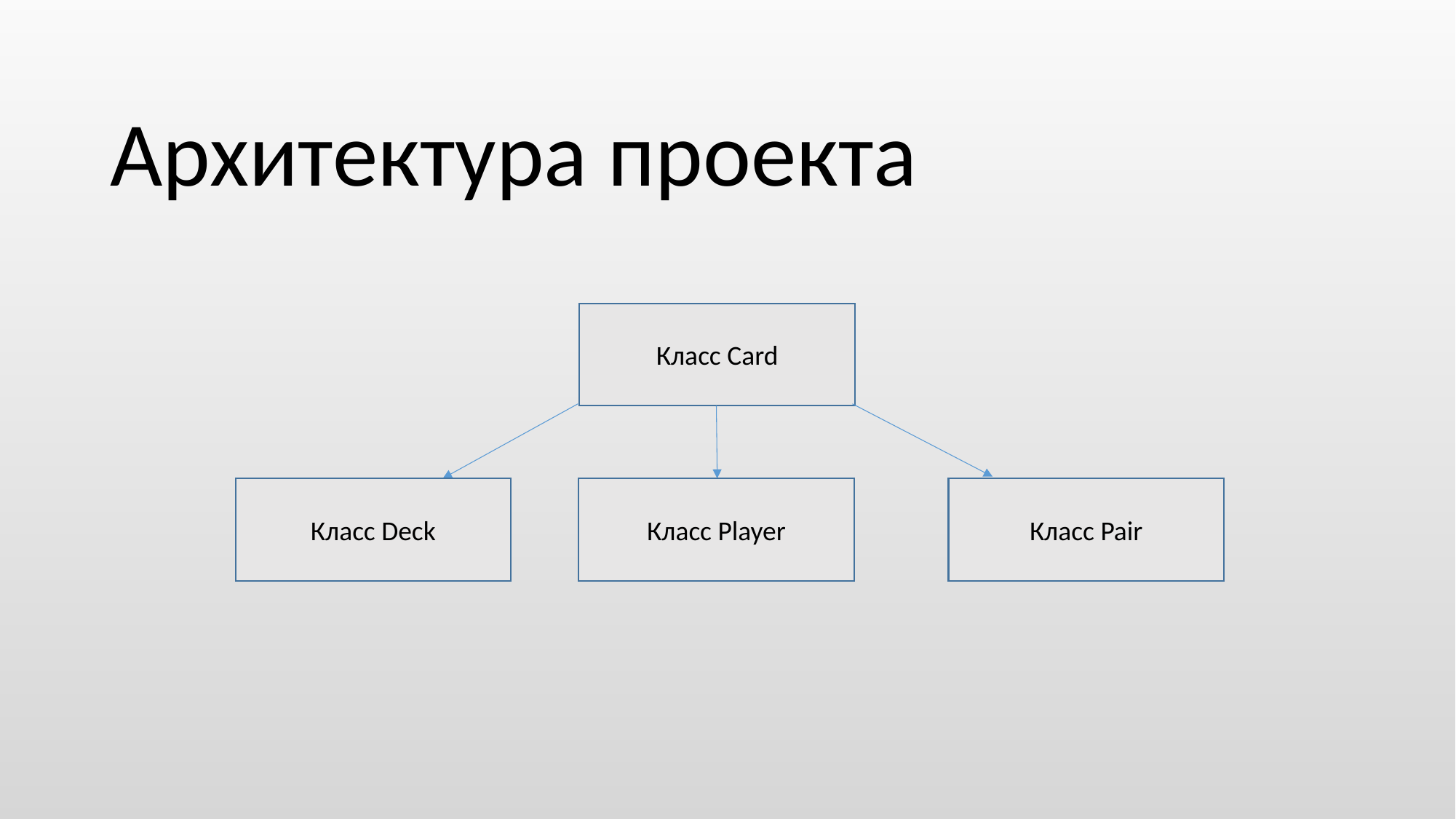

# Архитектура проекта
Класс Card
Класс Deck
Класс Player
Класс Pair